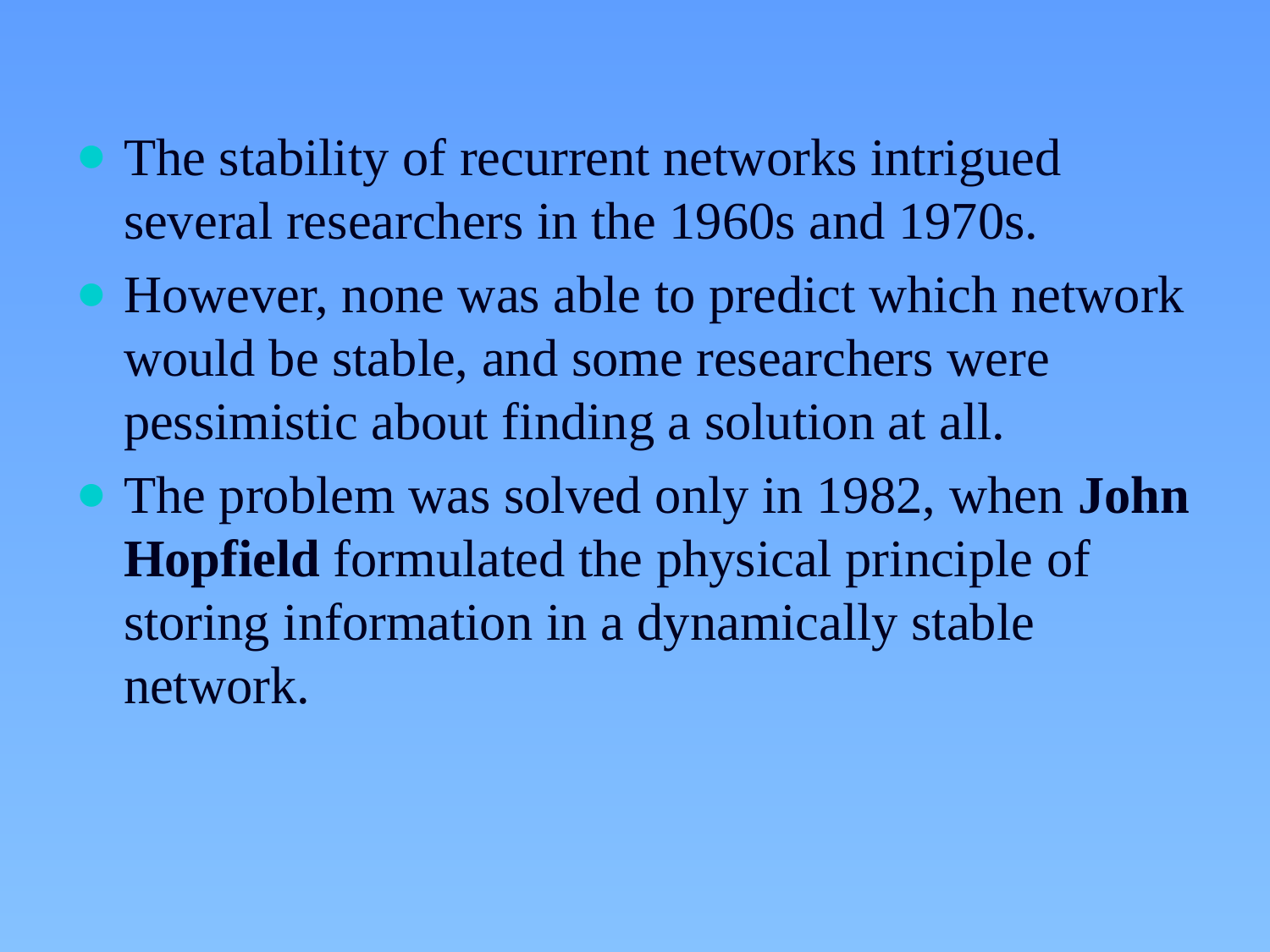

The stability of recurrent networks intrigued several researchers in the 1960s and 1970s.
However, none was able to predict which network would be stable, and some researchers were pessimistic about finding a solution at all.
The problem was solved only in 1982, when John Hopfield formulated the physical principle of storing information in a dynamically stable network.